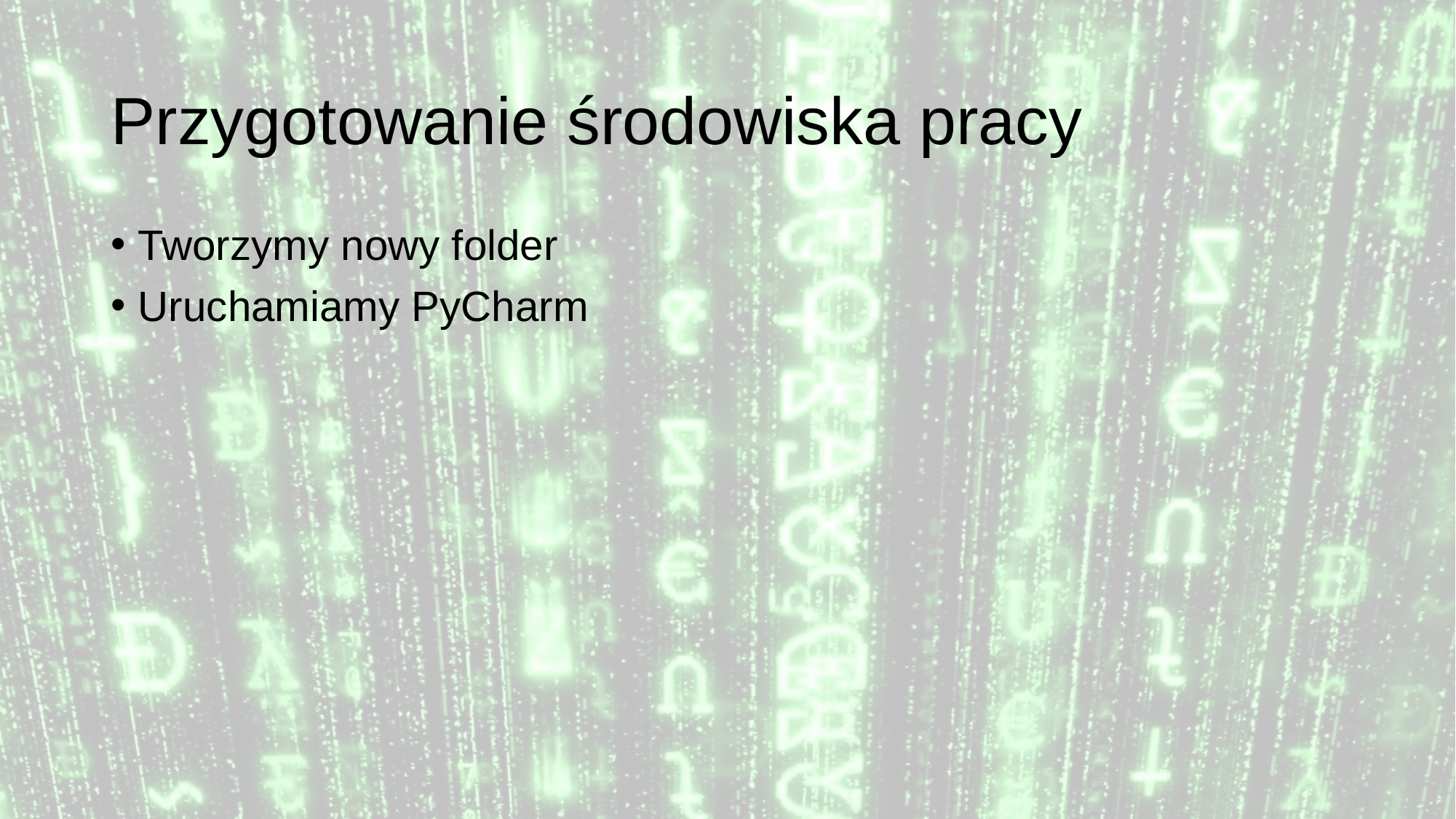

# Przygotowanie środowiska pracy
Tworzymy nowy folder
Uruchamiamy PyCharm